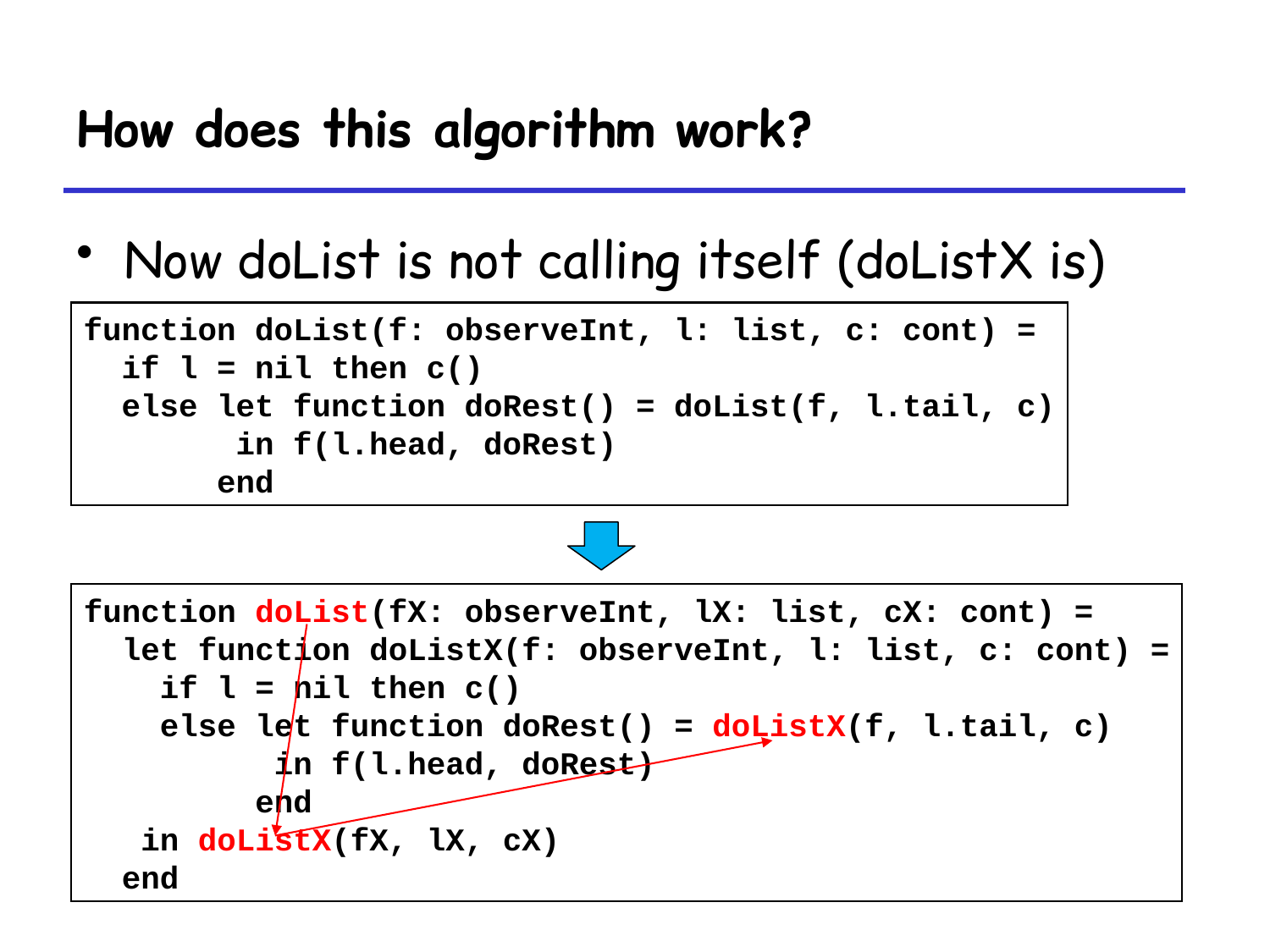

# How does this algorithm work?
Now doList is not calling itself (doListX is)
function doList(f: observeInt, l: list, c: cont) =
  if l = nil then c()
  else let function doRest() = doList(f, l.tail, c)
        in f(l.head, doRest)
       end

function doList(fX: observeInt, lX: list, cX: cont) =
  let function doListX(f: observeInt, l: list, c: cont) =
    if l = nil then c()
    else let function doRest() = doListX(f, l.tail, c)
          in f(l.head, doRest)
         end
   in doListX(fX, lX, cX)
  end
23